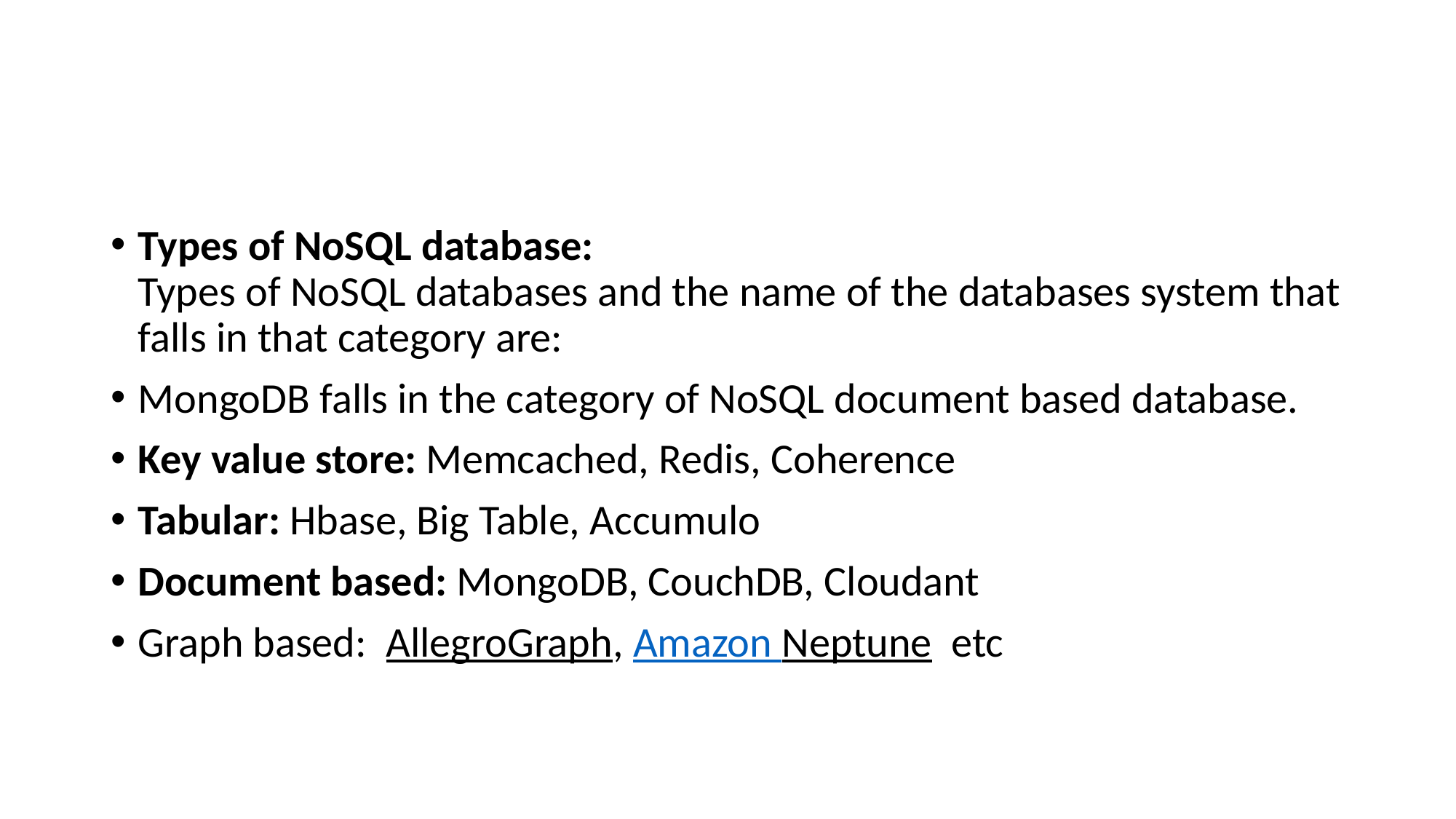

#
Types of NoSQL database:
Types of NoSQL databases and the name of the databases system that falls in that category are:
MongoDB falls in the category of NoSQL document based database.
Key value store: Memcached, Redis, Coherence
Tabular: Hbase, Big Table, Accumulo
Document based: MongoDB, CouchDB, Cloudant
Graph based:  AllegroGraph, Amazon Neptune  etc